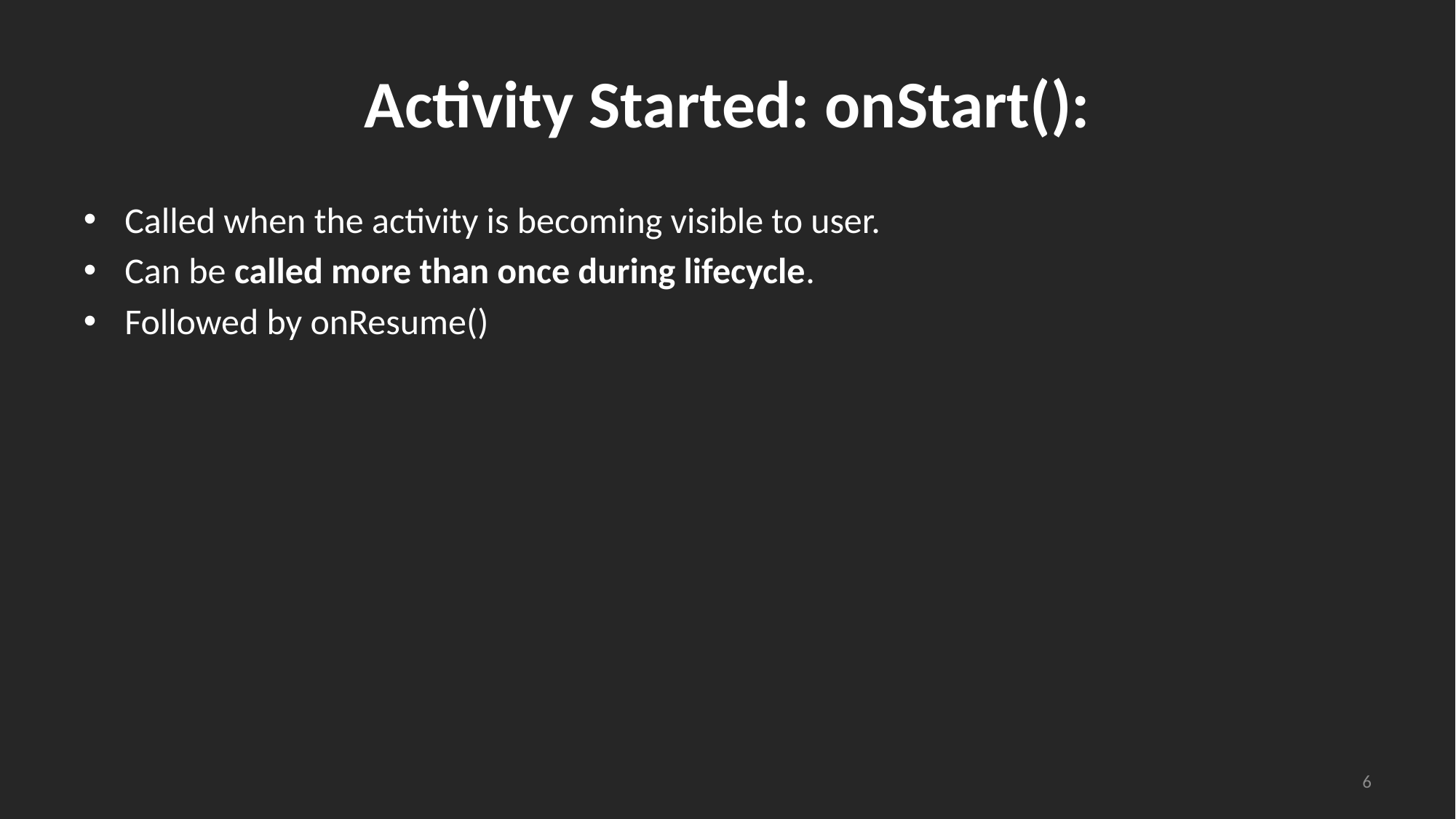

# Activity Started: onStart():
Called when the activity is becoming visible to user.
Can be called more than once during lifecycle.
Followed by onResume()
6